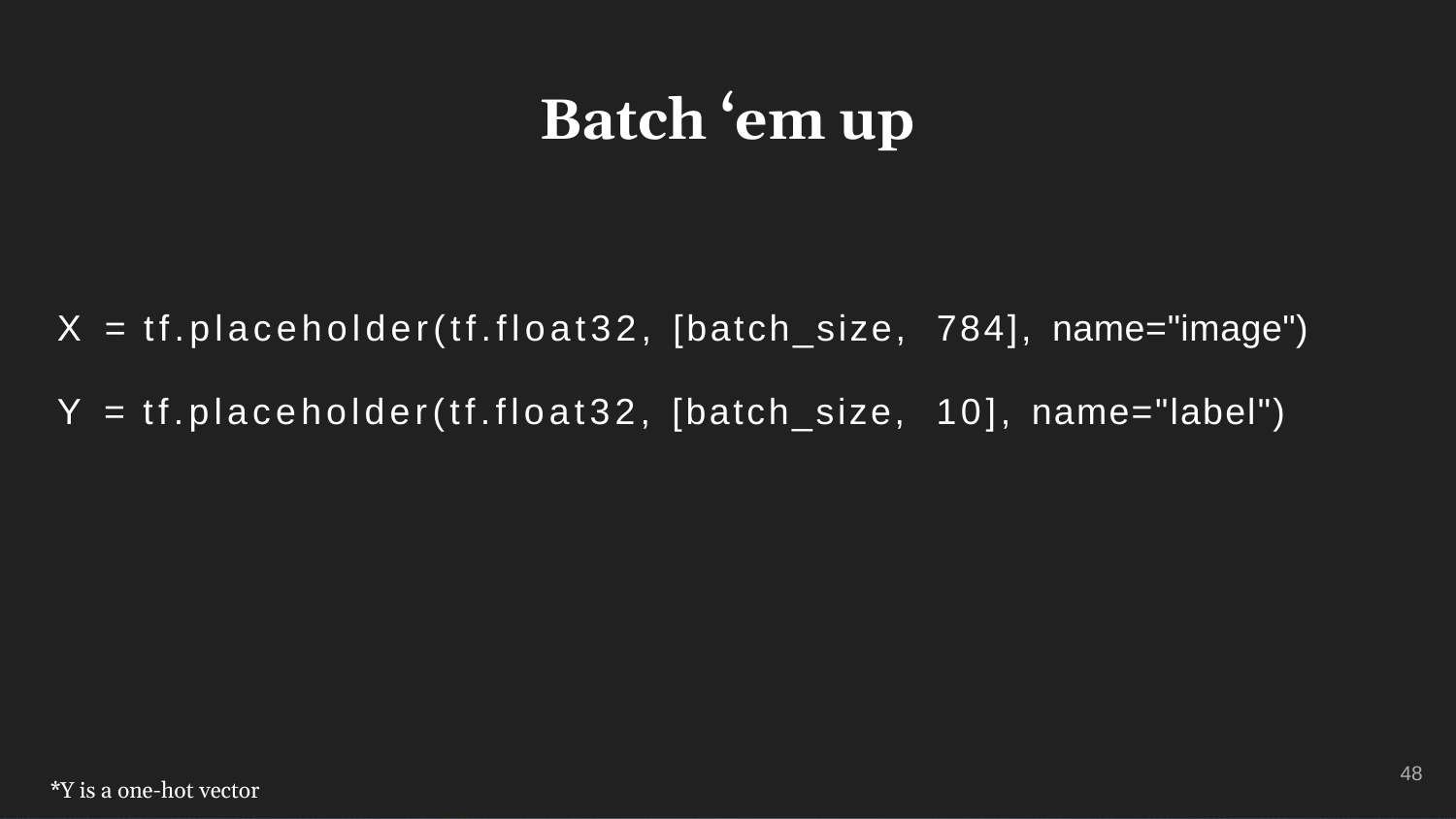

# Batch ‘em up
X    =  tf.placeholder(tf.float32, [batch_size,  784], name="image")

Y    =  tf.placeholder(tf.float32, [batch_size,  10], name="label")
48
*Y is a one-hot vector